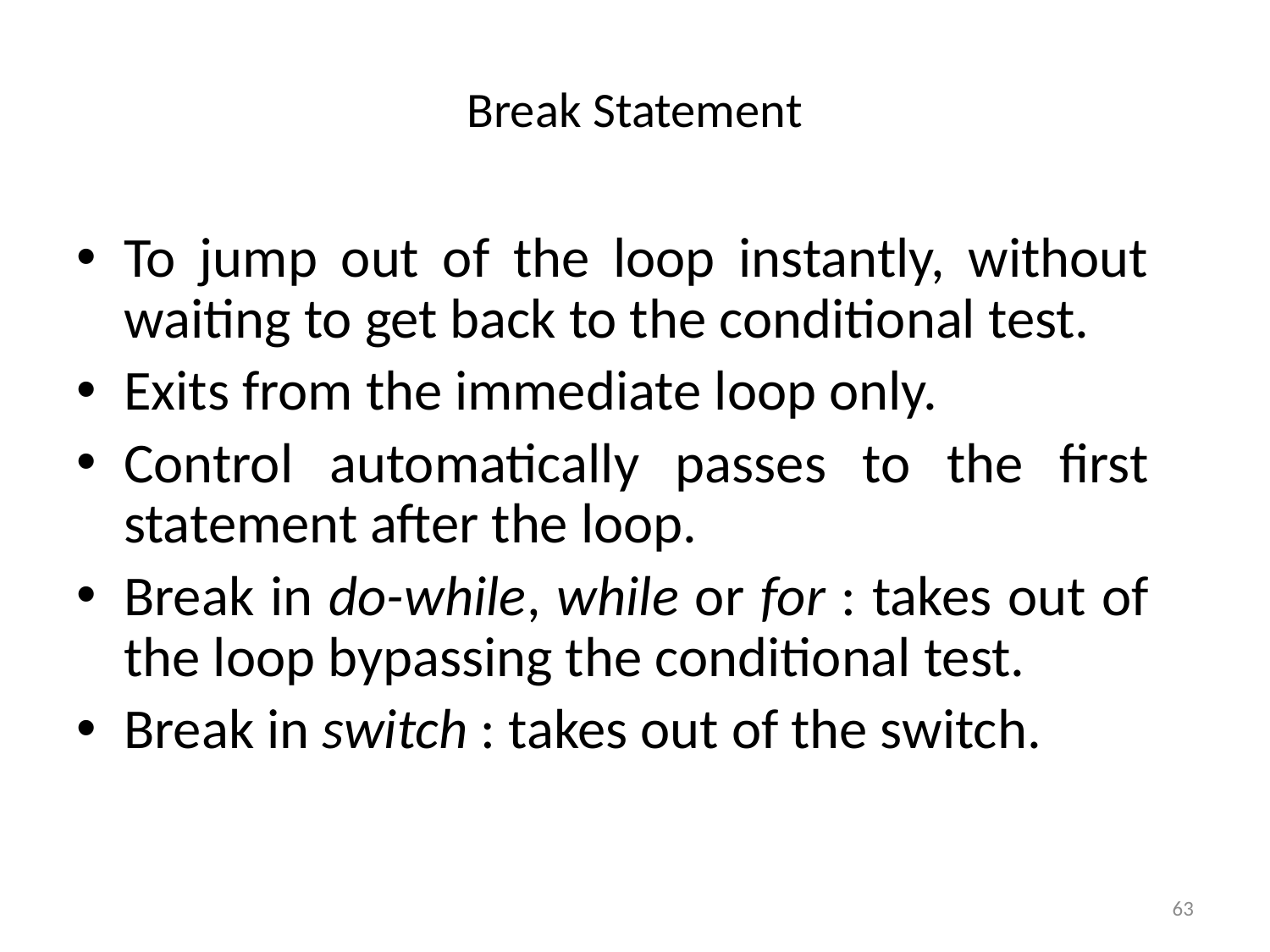

# Break Statement
To jump out of the loop instantly, without waiting to get back to the conditional test.
Exits from the immediate loop only.
Control automatically passes to the first statement after the loop.
Break in do-while, while or for : takes out of the loop bypassing the conditional test.
Break in switch : takes out of the switch.
63